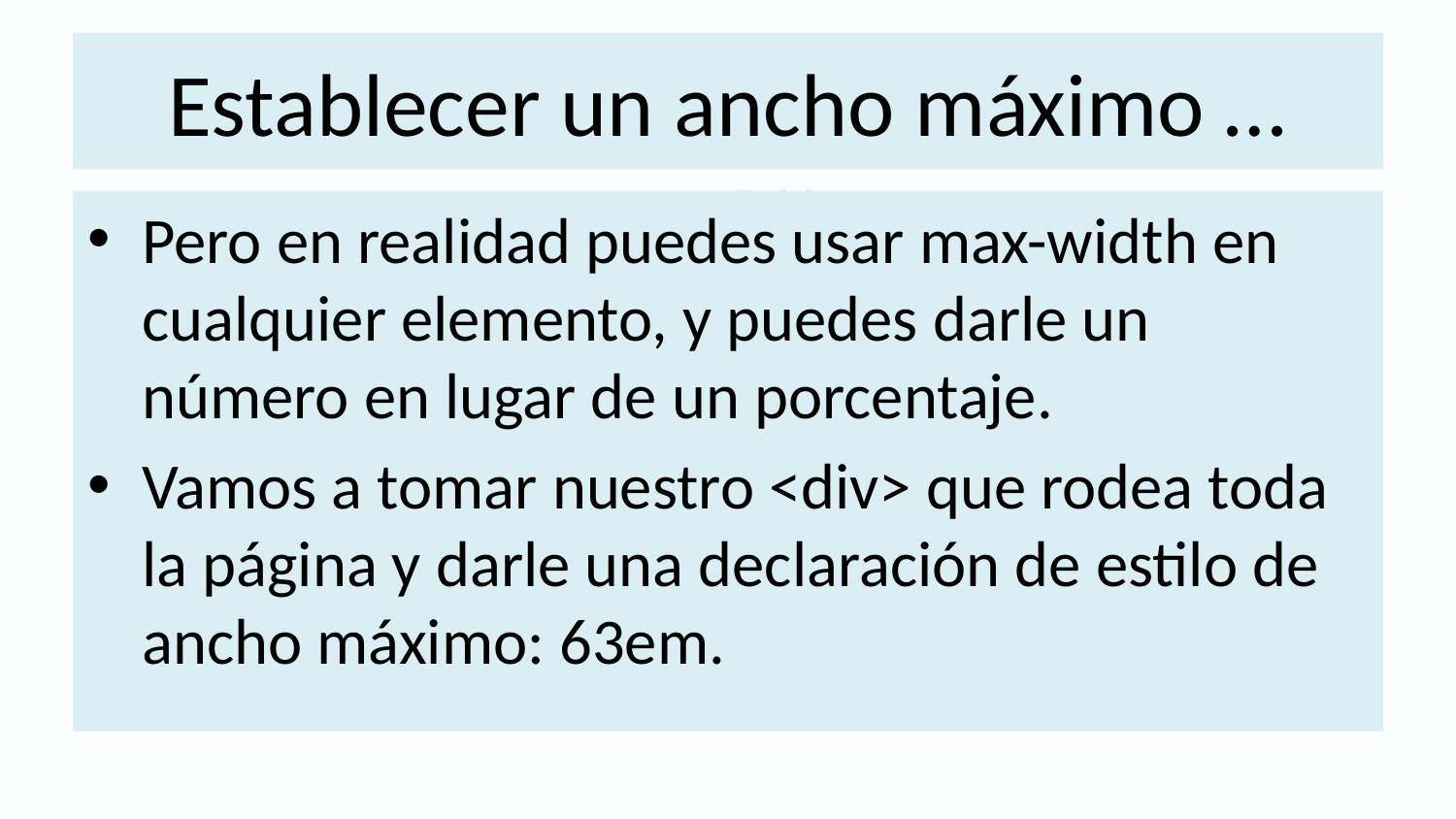

# Establecer un ancho máximo …
Pero en realidad puedes usar max-width en cualquier elemento, y puedes darle un número en lugar de un porcentaje.
Vamos a tomar nuestro <div> que rodea toda la página y darle una declaración de estilo de ancho máximo: 63em.